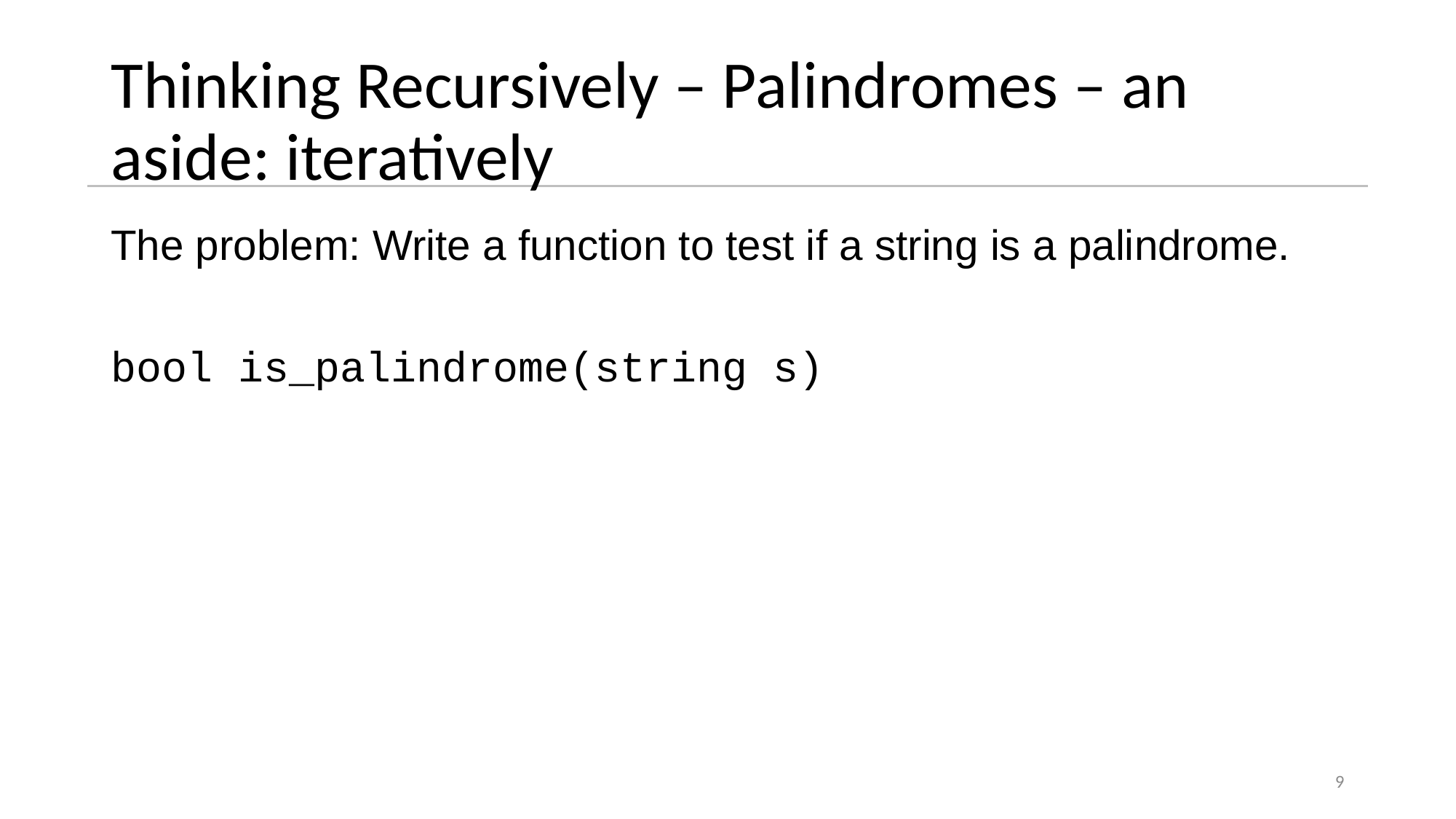

# Thinking Recursively – Palindromes – an aside: iteratively
The problem: Write a function to test if a string is a palindrome.

bool is_palindrome(string s)

9